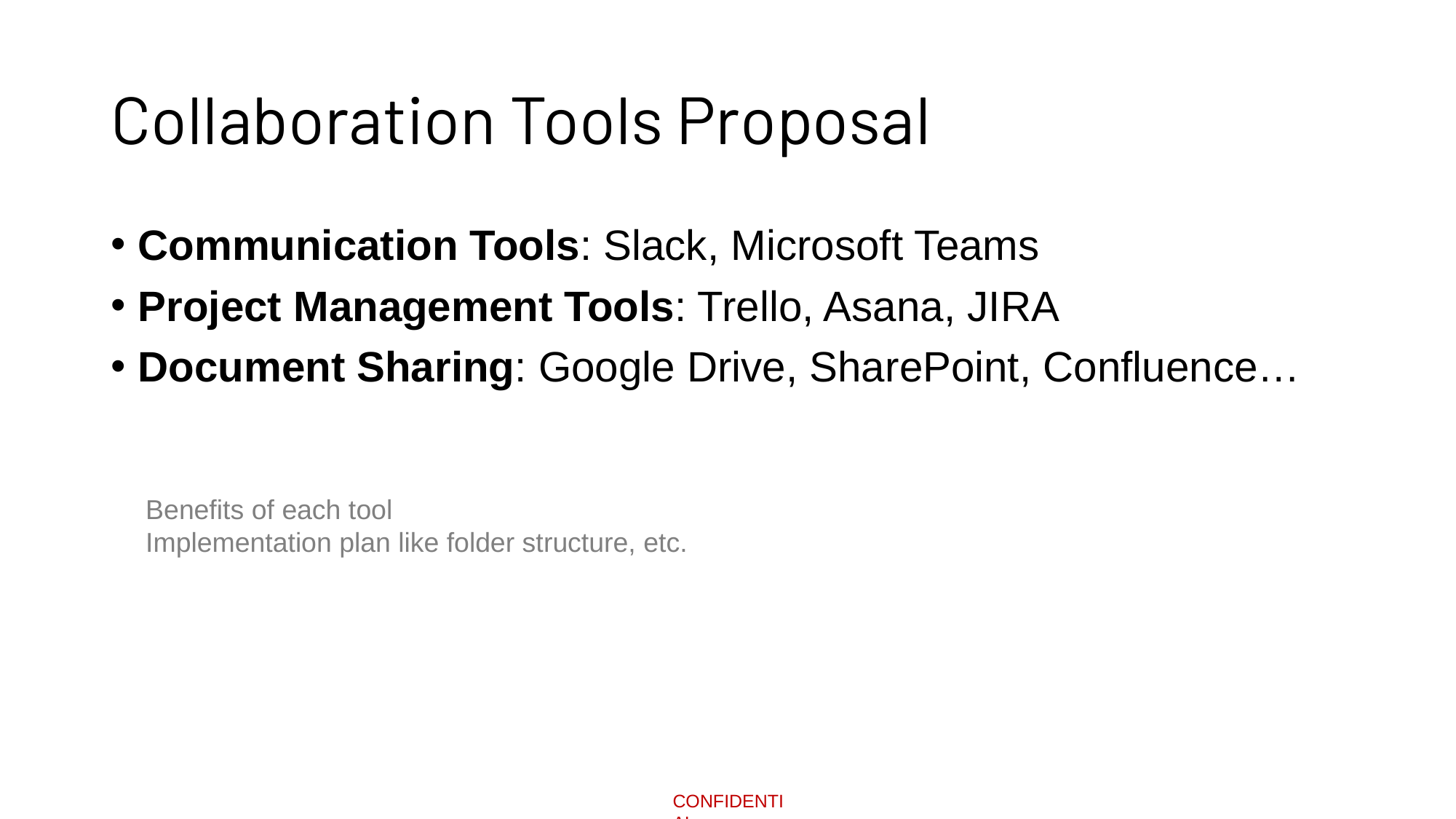

# Collaboration Tools Proposal
Communication Tools: Slack, Microsoft Teams
Project Management Tools: Trello, Asana, JIRA
Document Sharing: Google Drive, SharePoint, Confluence…

Benefits of each tool
Implementation plan like folder structure, etc.